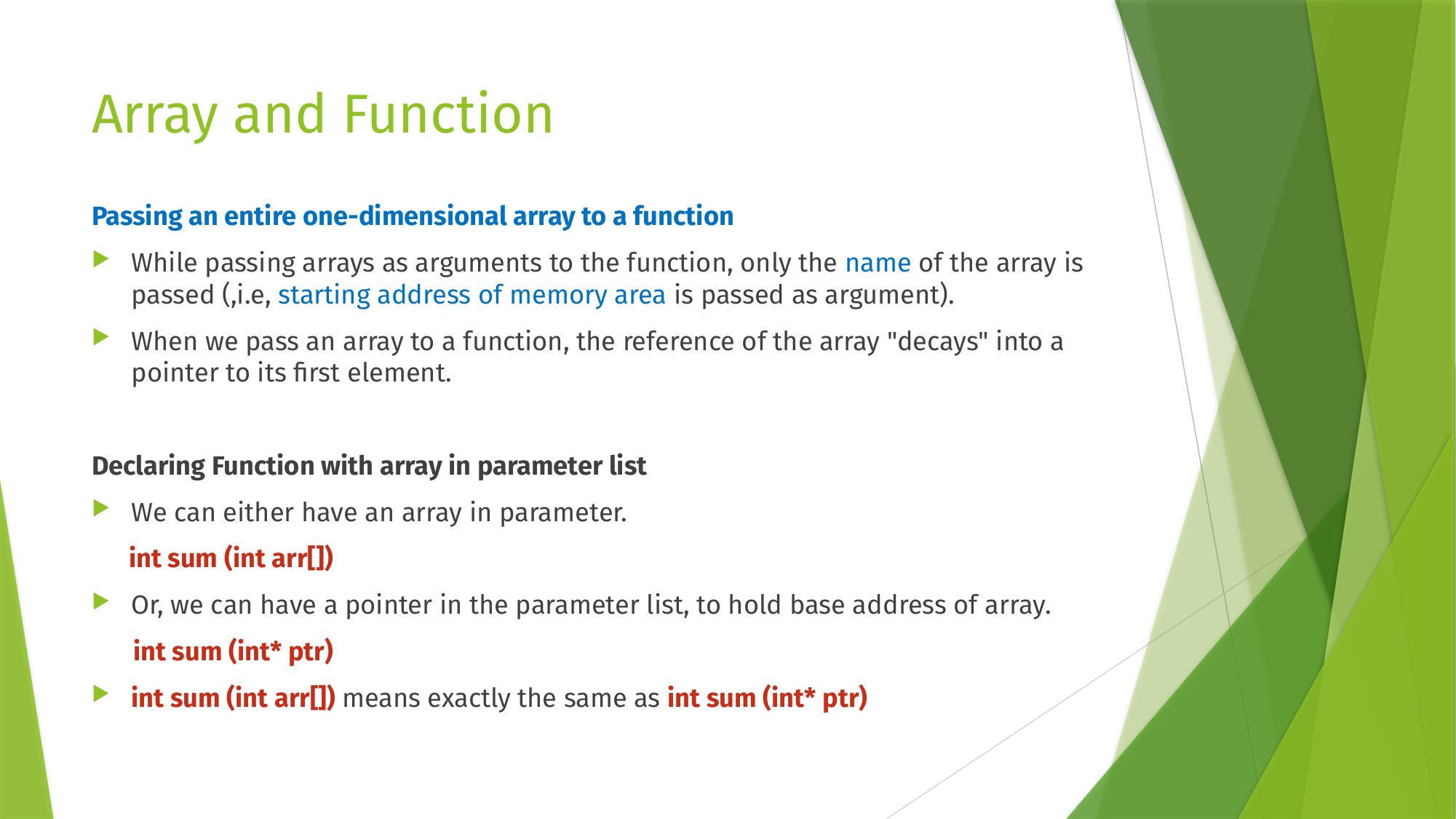

# Array and Function
Passing an entire one-dimensional array to a function
While passing arrays as arguments to the function, only the name of the array is passed (,i.e, starting address of memory area is passed as argument).
When we pass an array to a function, the reference of the array "decays" into a pointer to its first element.

Declaring Function with array in parameter list
We can either have an array in parameter.
      int sum (int arr[])
Or, we can have a pointer in the parameter list, to hold base address of array.
      int sum (int* ptr)
int sum (int arr[]) means exactly the same as int sum (int* ptr)